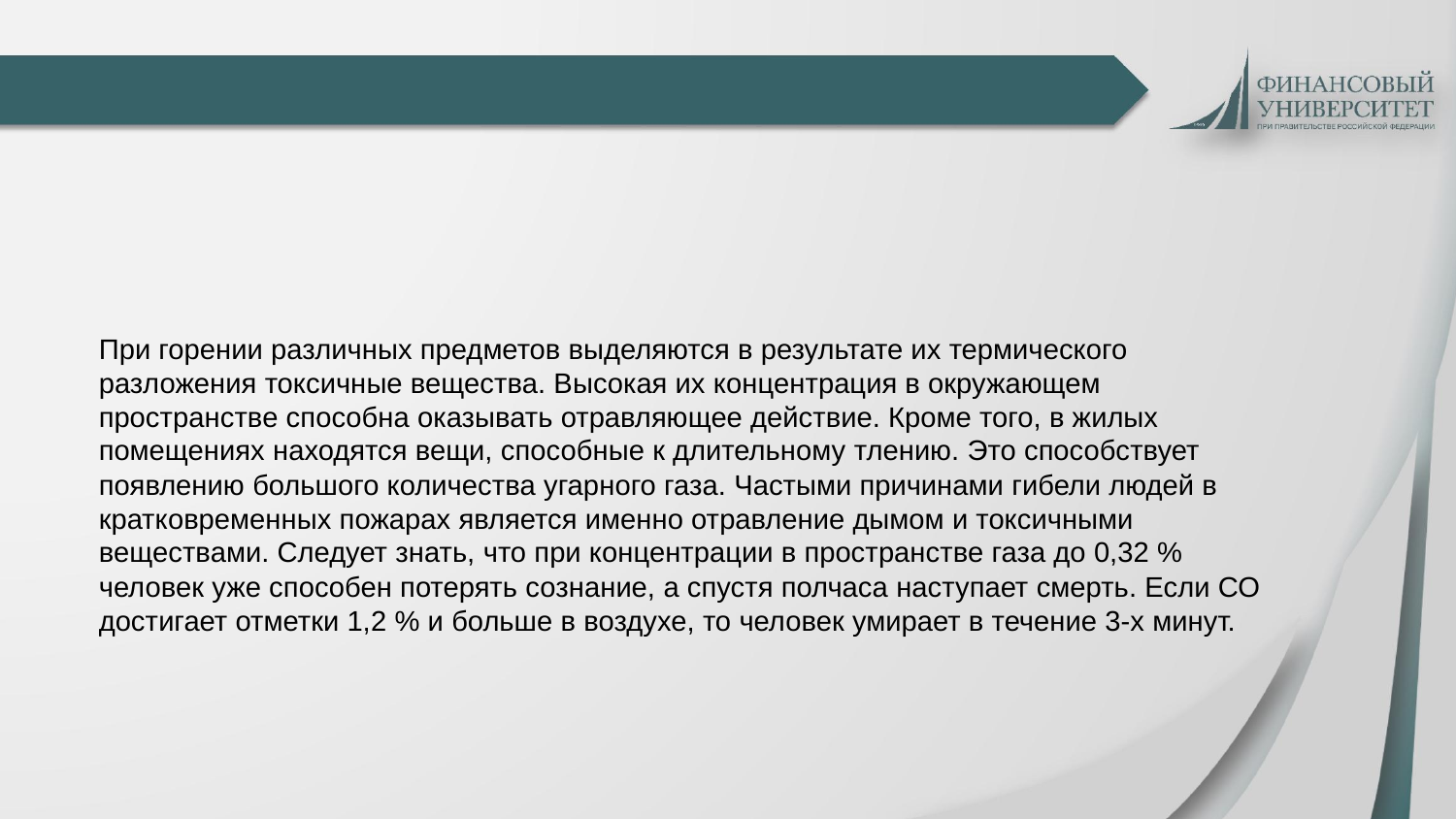

При горении различных предметов выделяются в результате их термического разложения токсичные вещества. Высокая их концентрация в окружающем пространстве способна оказывать отравляющее действие. Кроме того, в жилых помещениях находятся вещи, способные к длительному тлению. Это способствует появлению большого количества угарного газа. Частыми причинами гибели людей в кратковременных пожарах является именно отравление дымом и токсичными веществами. Следует знать, что при концентрации в пространстве газа до 0,32 % человек уже способен потерять сознание, а спустя полчаса наступает смерть. Если СО достигает отметки 1,2 % и больше в воздухе, то человек умирает в течение 3-х минут.